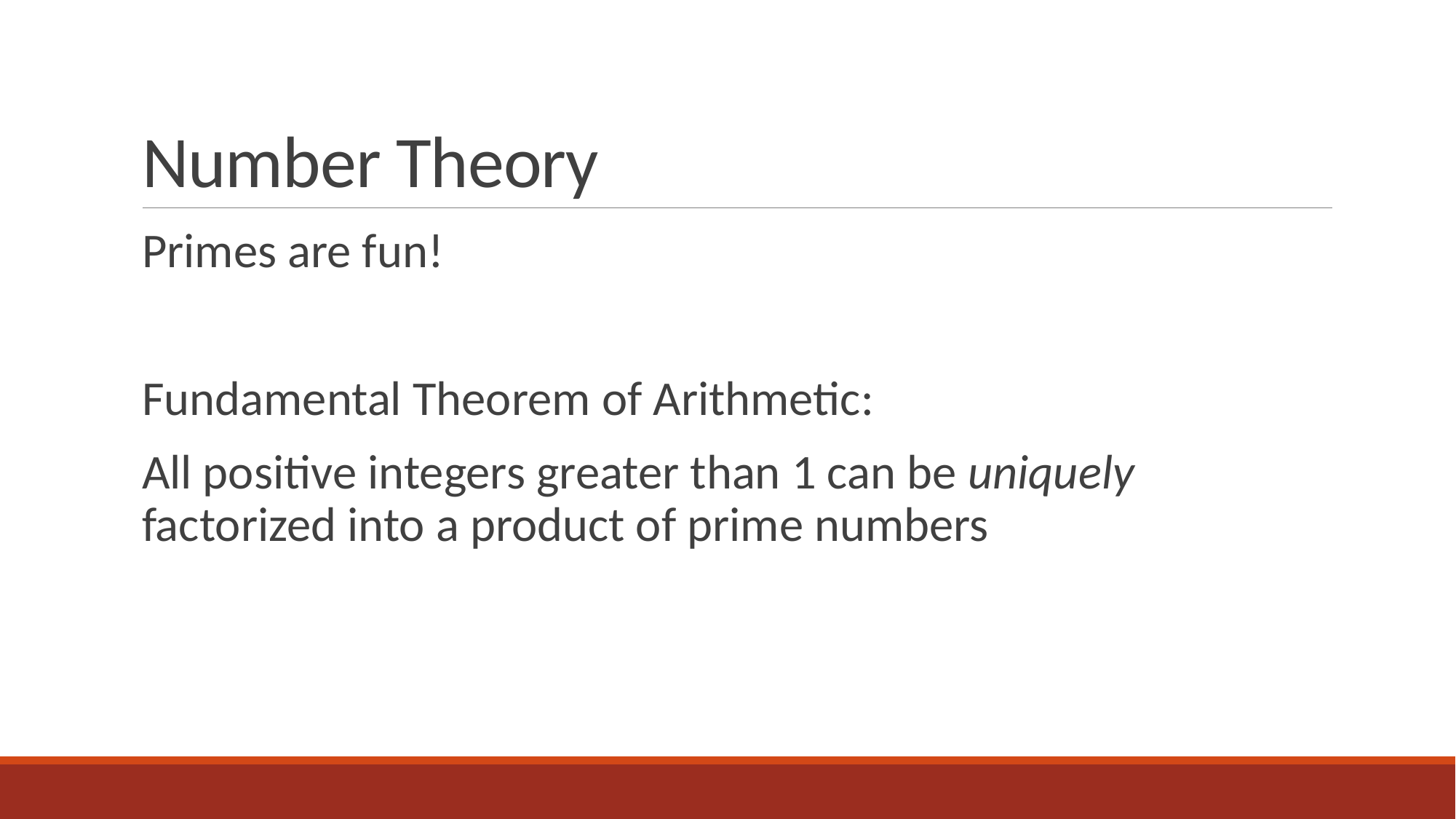

# Number Theory
Primes are fun!

Fundamental Theorem of Arithmetic:
All positive integers greater than 1 can be uniquely factorized into a product of prime numbers